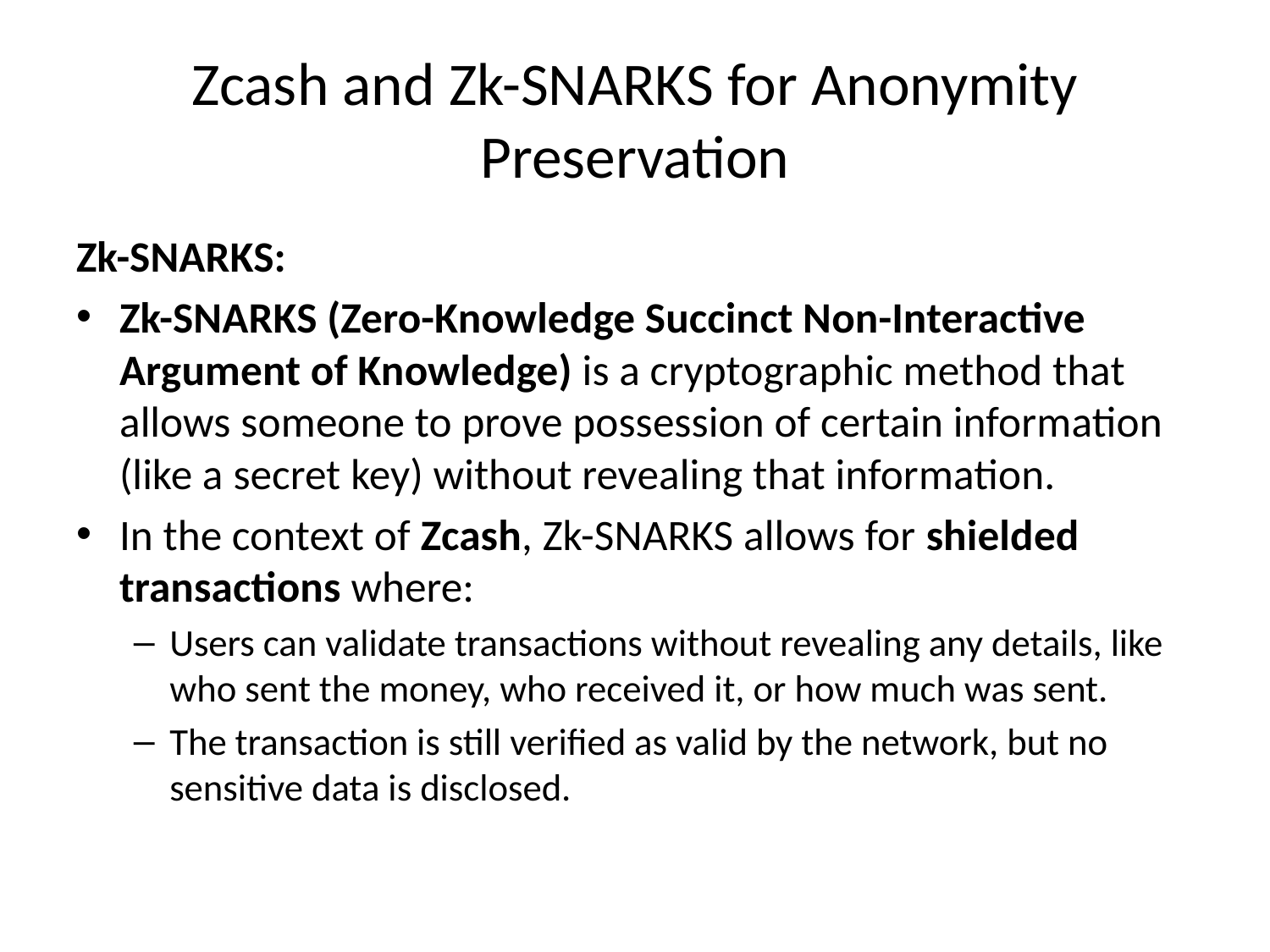

# Zcash and Zk-SNARKS for Anonymity Preservation
Zk-SNARKS:
Zk-SNARKS (Zero-Knowledge Succinct Non-Interactive Argument of Knowledge) is a cryptographic method that allows someone to prove possession of certain information (like a secret key) without revealing that information.
In the context of Zcash, Zk-SNARKS allows for shielded transactions where:
Users can validate transactions without revealing any details, like who sent the money, who received it, or how much was sent.
The transaction is still verified as valid by the network, but no sensitive data is disclosed.